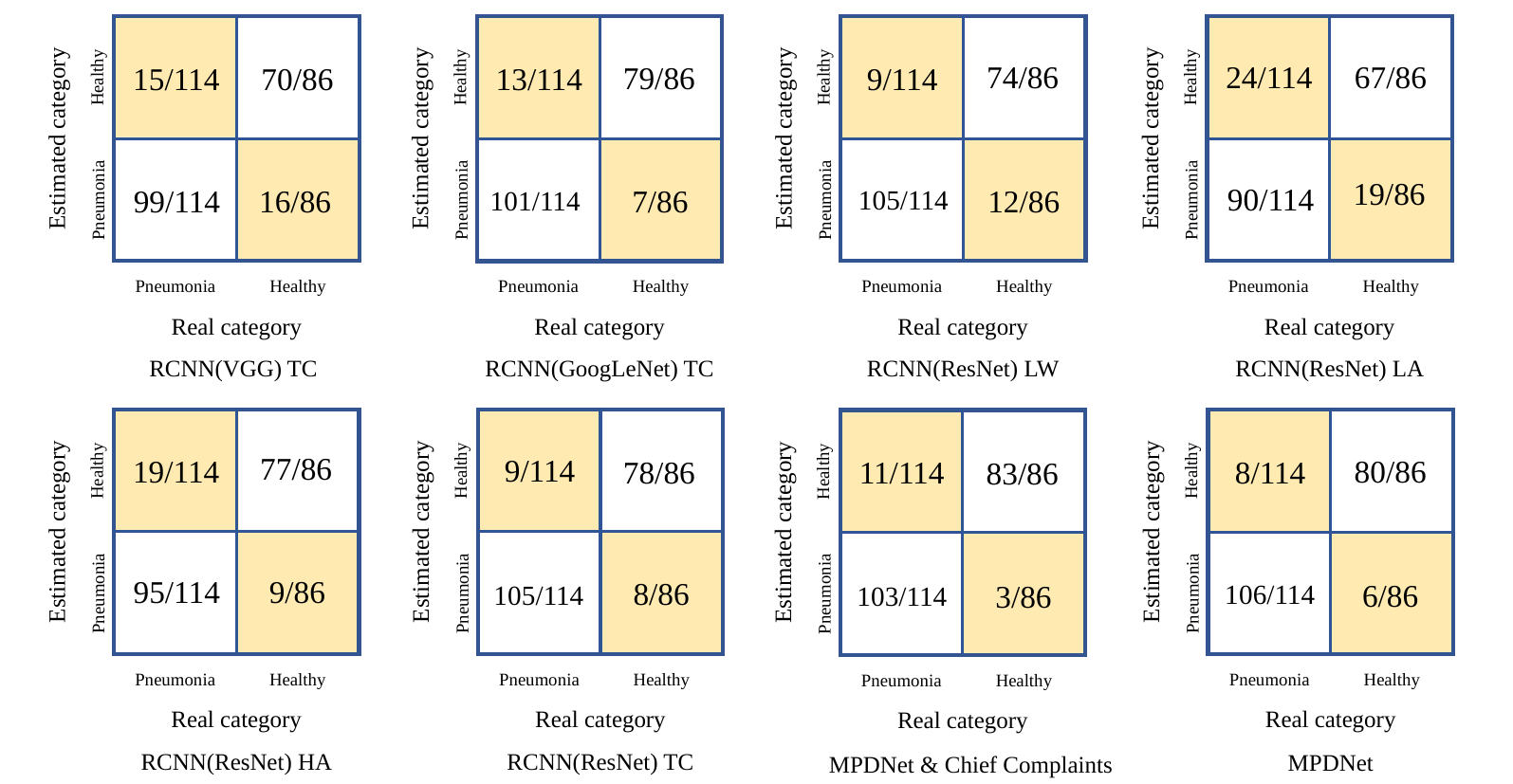

24/114
67/86
74/86
79/86
15/114
9/114
13/114
70/86
Healthy
Healthy
Healthy
Healthy
Estimated category
Estimated category
Estimated category
Estimated category

19/86
90/114
16/86
12/86
7/86
99/114
105/114
101/114
Pneumonia
Pneumonia
Pneumonia
Pneumonia
Pneumonia
Healthy
Pneumonia
Healthy
Pneumonia
Healthy
Pneumonia
Healthy
Real category
Real category
Real category
Real category
RCNN(VGG) TC
RCNN(ResNet) LW
RCNN(ResNet) LA
RCNN(GoogLeNet) TC

77/86
19/114
Healthy
Estimated category
95/114
9/86
Pneumonia
Pneumonia
Healthy
Real category
RCNN(ResNet) HA

9/114
80/86
8/114
11/114
78/86
83/86
Healthy
Healthy
Healthy
Estimated category
Estimated category
Estimated category

8/86
6/86
106/114
3/86
105/114
103/114
Pneumonia
Pneumonia
Pneumonia
Pneumonia
Healthy
Pneumonia
Healthy
Pneumonia
Healthy
Real category
Real category
Real category
RCNN(ResNet) TC
MPDNet
MPDNet & Chief Complaints